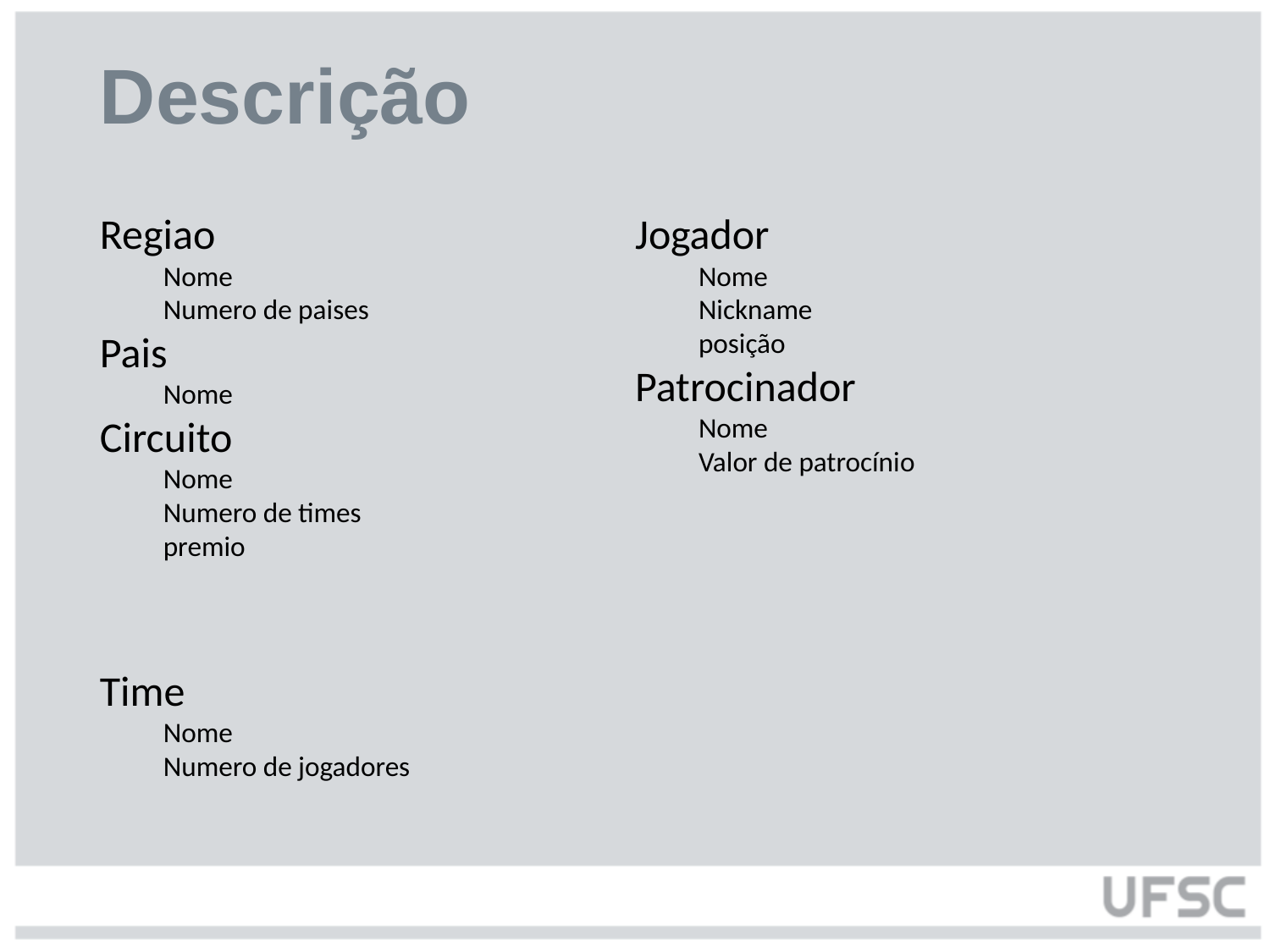

# Descrição
Regiao
Nome
Numero de paises
Pais
Nome
Circuito
Nome
Numero de times
premio

Time
Nome
Numero de jogadores
Jogador
Nome
Nickname
posição
Patrocinador
Nome
Valor de patrocínio